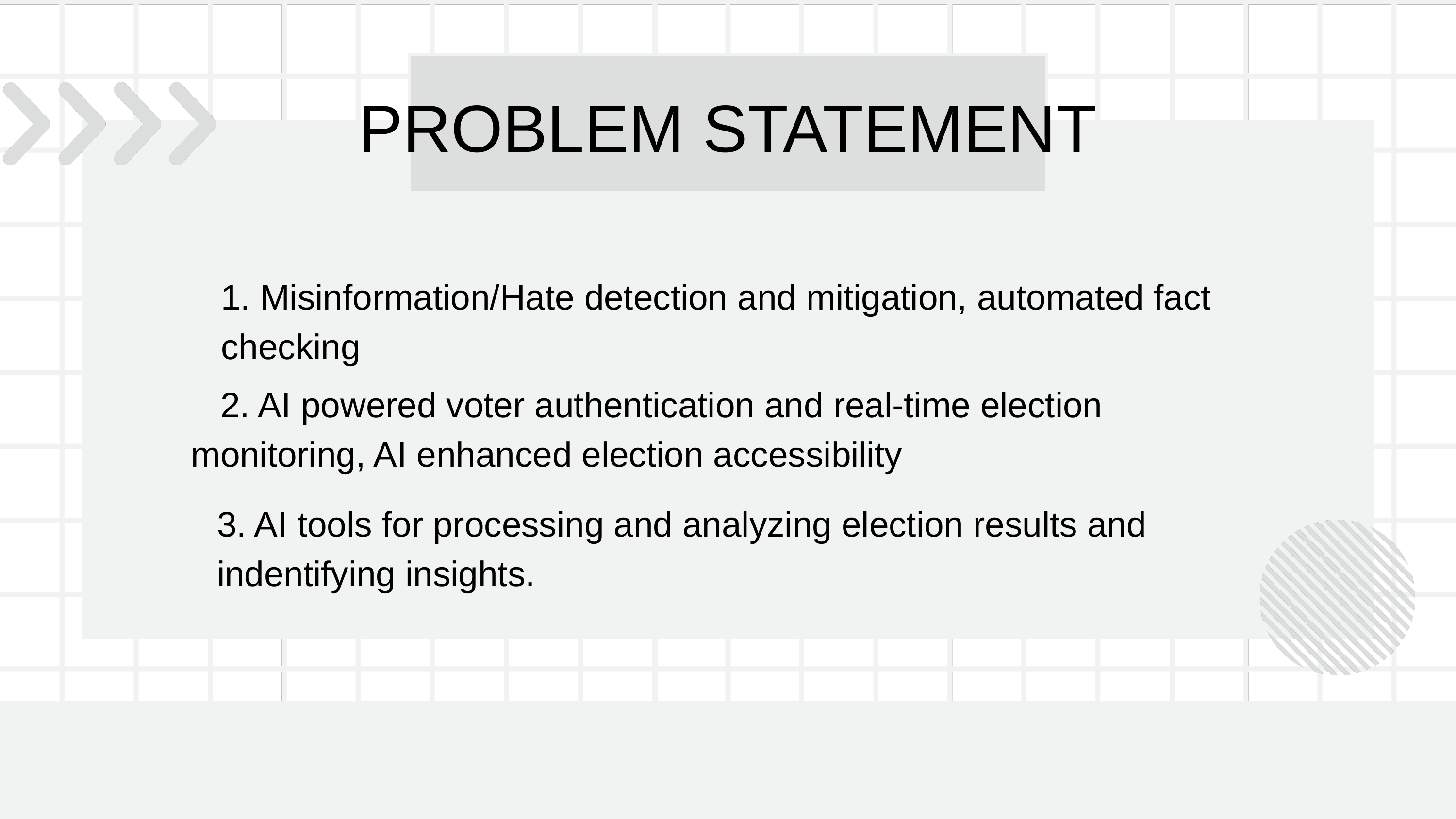

PROBLEM STATEMENT

1. Misinformation/Hate detection and mitigation, automated fact 	checking
   2. AI powered voter authentication and real-time election      	monitoring, AI enhanced election accessibility
3. AI tools for processing and analyzing election results and  	indentifying insights.